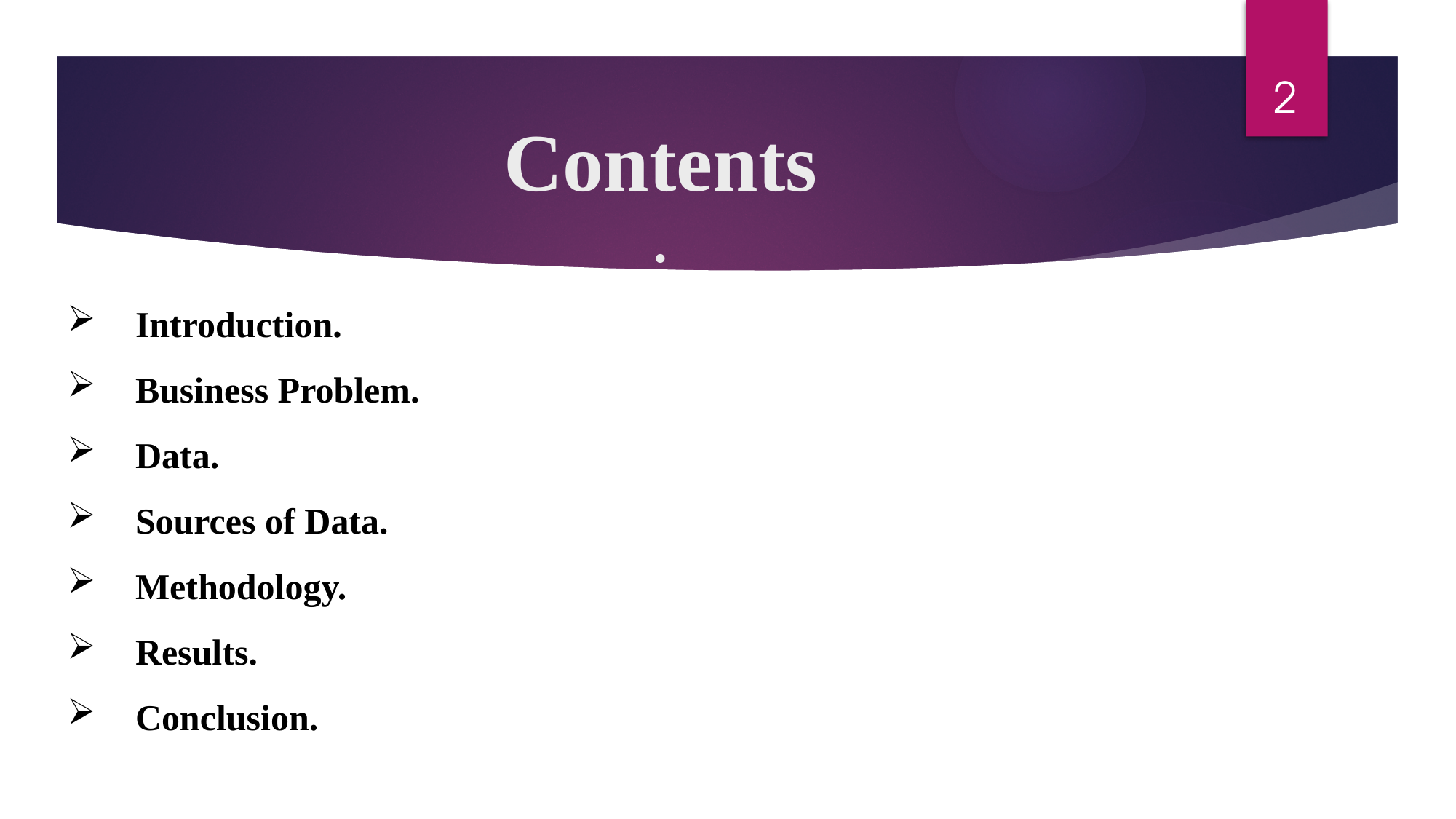

2
# Contents .
Introduction.
Business Problem.
Data.
Sources of Data.
Methodology.
Results.
Conclusion.